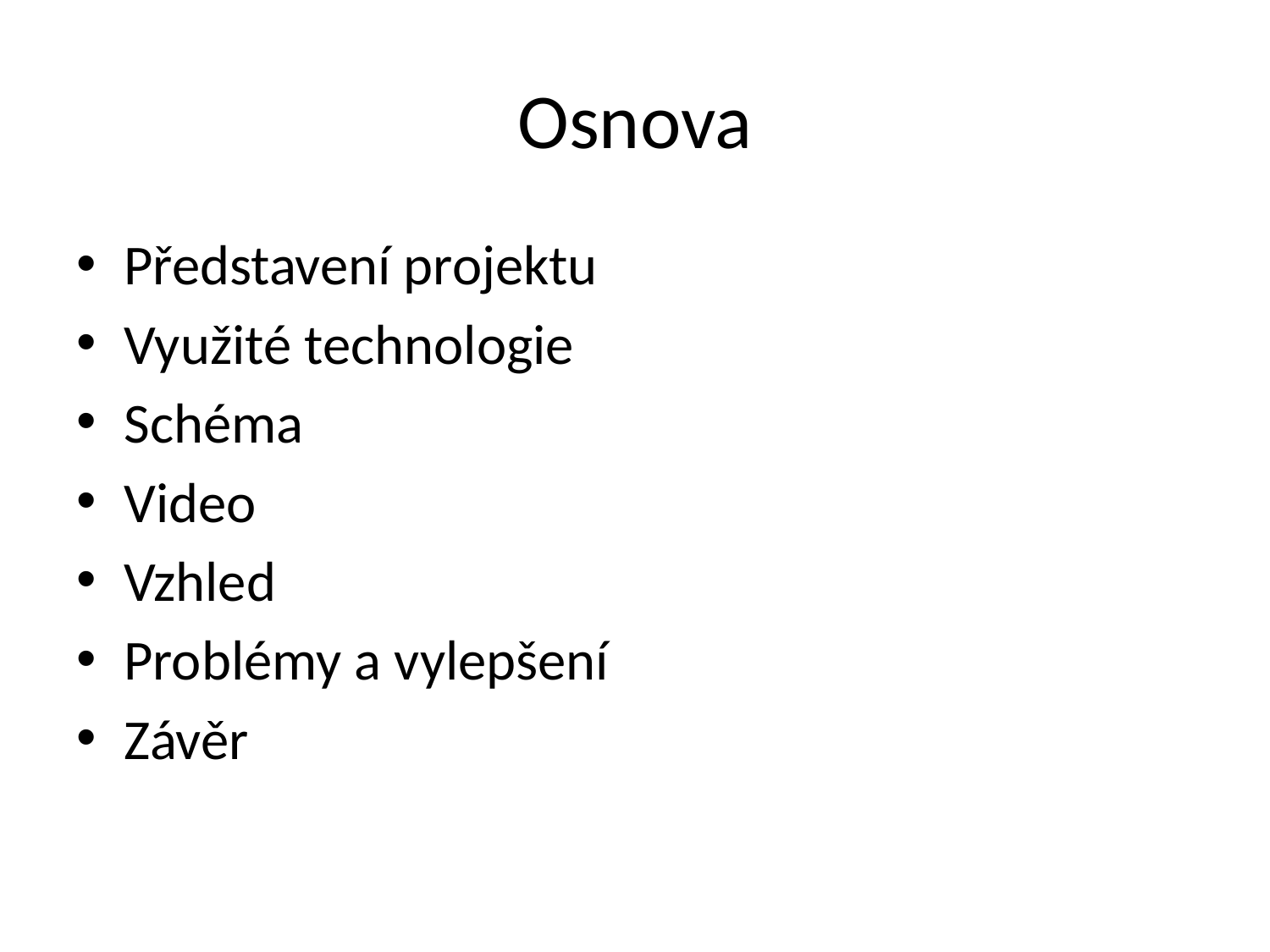

# Osnova
Představení projektu
Využité technologie
Schéma
Video
Vzhled
Problémy a vylepšení
Závěr